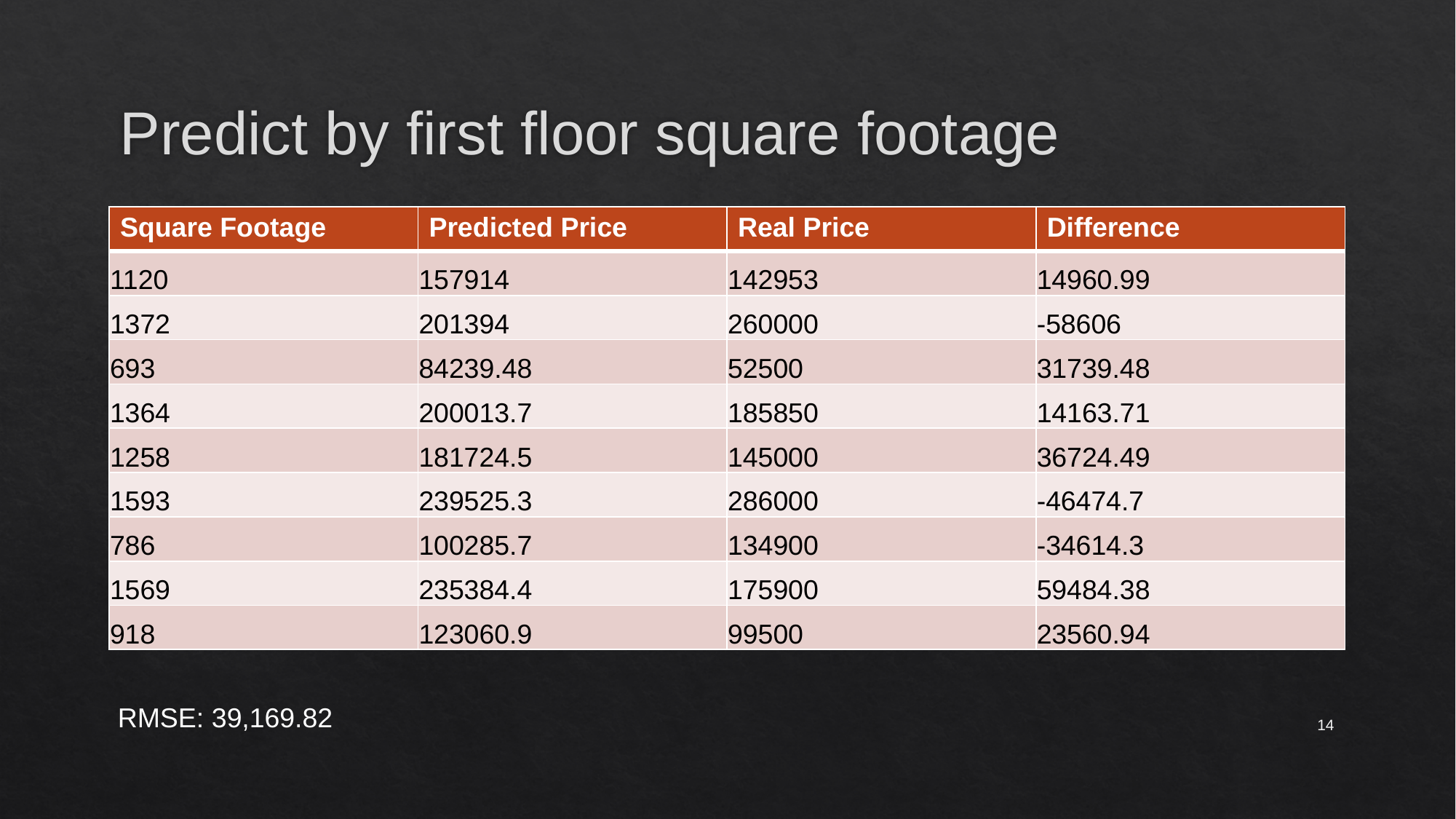

# Predict by first floor square footage
| Square Footage | Predicted Price | Real Price | Difference |
| --- | --- | --- | --- |
| 1120 | 157914 | 142953 | 14960.99 |
| 1372 | 201394 | 260000 | -58606 |
| 693 | 84239.48 | 52500 | 31739.48 |
| 1364 | 200013.7 | 185850 | 14163.71 |
| 1258 | 181724.5 | 145000 | 36724.49 |
| 1593 | 239525.3 | 286000 | -46474.7 |
| 786 | 100285.7 | 134900 | -34614.3 |
| 1569 | 235384.4 | 175900 | 59484.38 |
| 918 | 123060.9 | 99500 | 23560.94 |
RMSE: 39,169.82
14